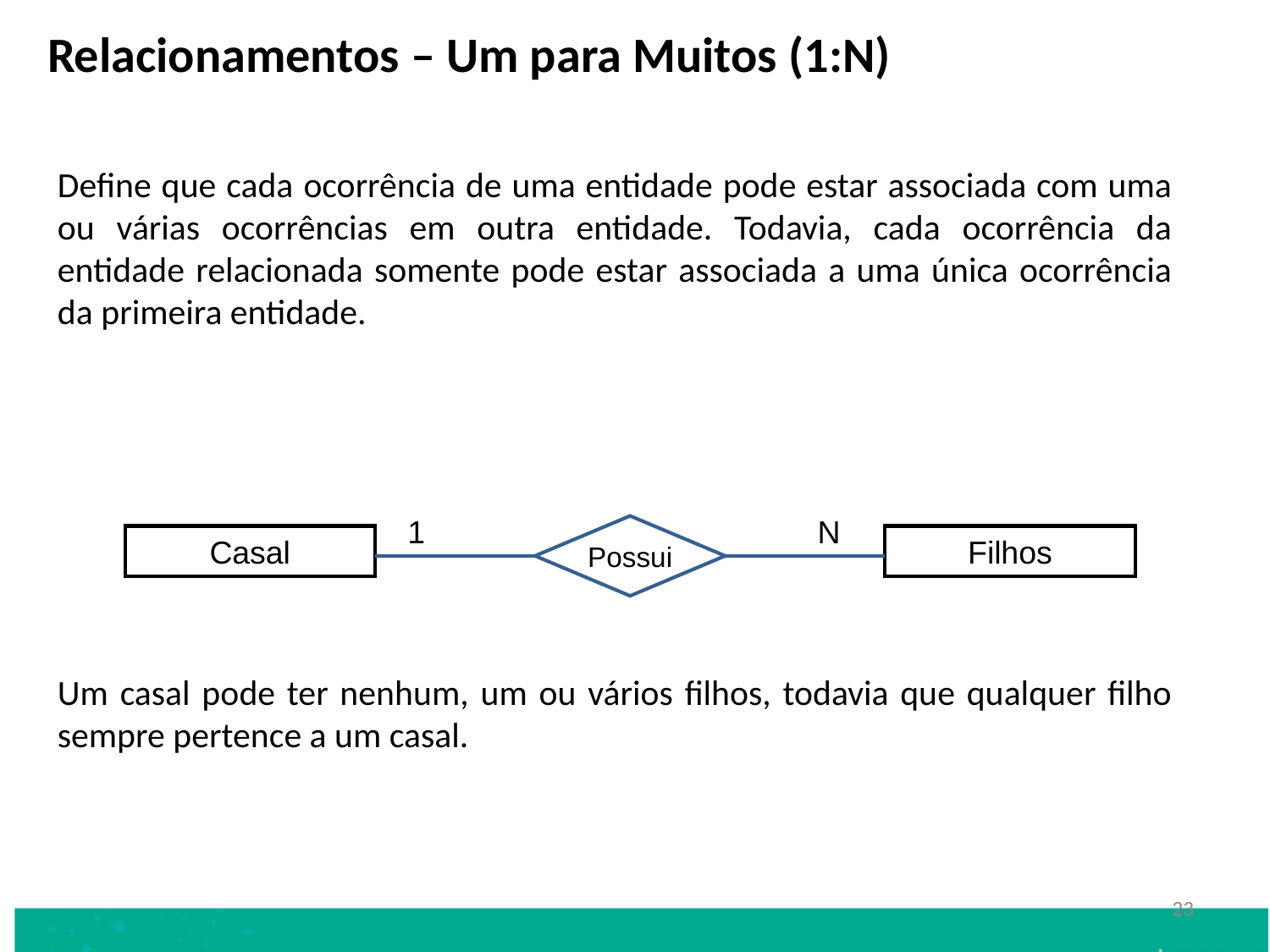

Relacionamentos – Um para Muitos (1:N)
Define que cada ocorrência de uma entidade pode estar associada com uma ou várias ocorrências em outra entidade. Todavia, cada ocorrência da entidade relacionada somente pode estar associada a uma única ocorrência da primeira entidade.

Um casal pode ter nenhum, um ou vários filhos, todavia que qualquer filho sempre pertence a um casal.

1
N
Possui
Casal
Filhos

23